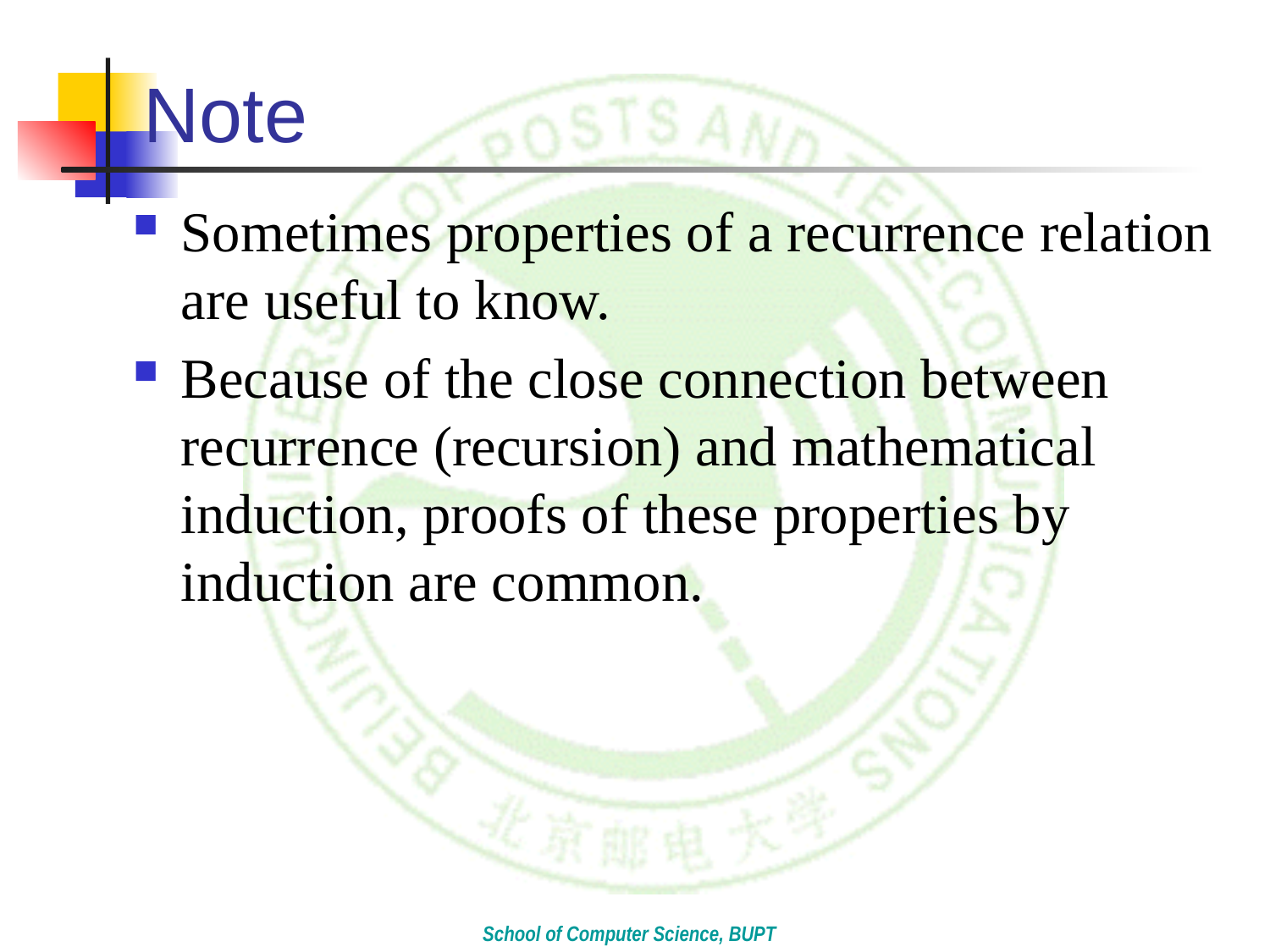

# Note
Sometimes properties of a recurrence relation are useful to know.
Because of the close connection between recurrence (recursion) and mathematical induction, proofs of these properties by induction are common.

School of Computer Science, BUPT